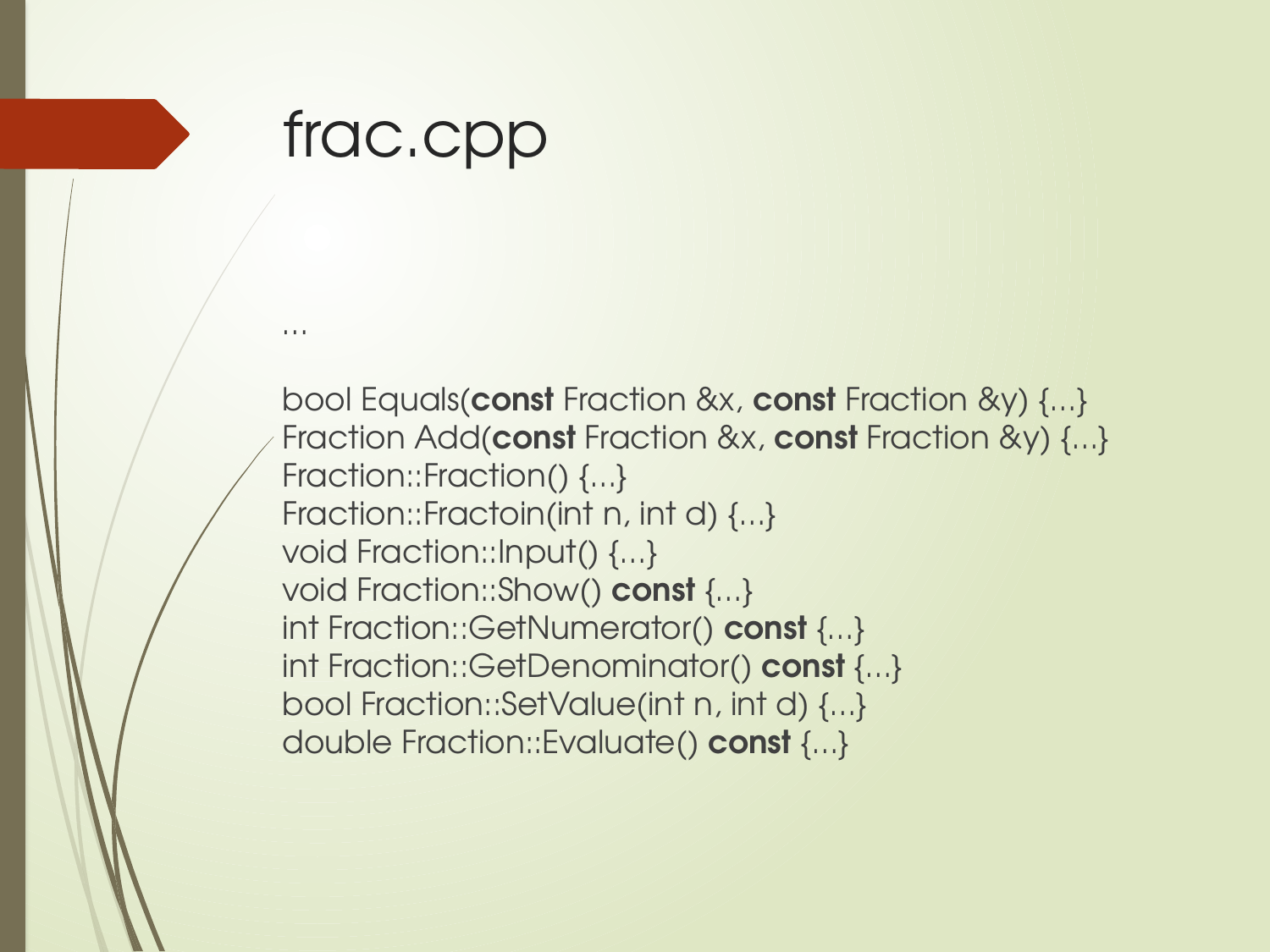

# frac.cpp
…

bool Equals(const Fraction &x, const Fraction &y) {…}
Fraction Add(const Fraction &x, const Fraction &y) {…}
Fraction::Fraction() {…}
Fraction::Fractoin(int n, int d) {…}
void Fraction::Input() {…}
void Fraction::Show() const {…}
int Fraction::GetNumerator() const {…}
int Fraction::GetDenominator() const {…}
bool Fraction::SetValue(int n, int d) {…}
double Fraction::Evaluate() const {…}